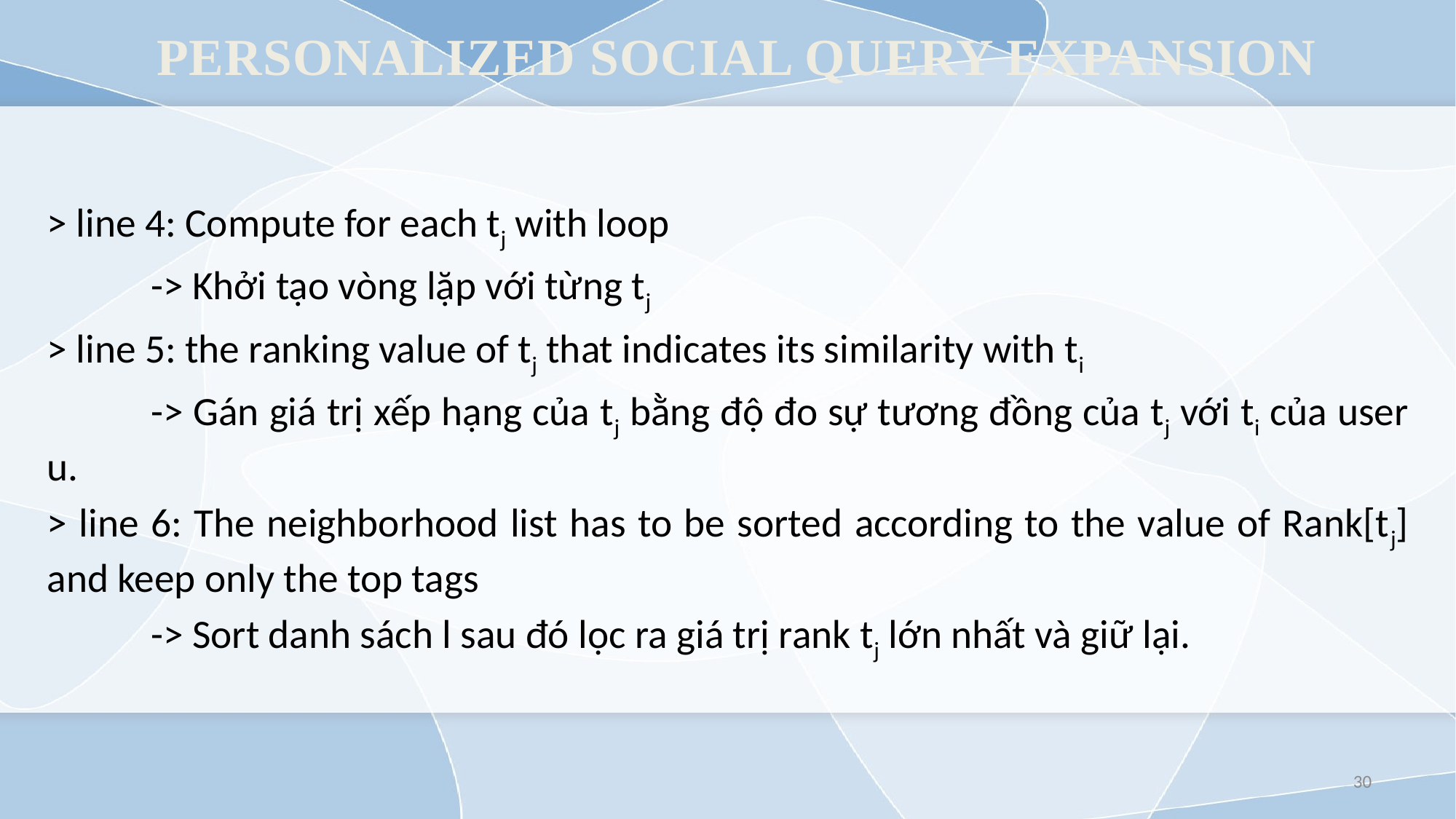

# PERSONALIZED SOCIAL QUERY EXPANSION
> line 4: Compute for each tj with loop
	-> Khởi tạo vòng lặp với từng tj
> line 5: the ranking value of tj that indicates its similarity with ti
	-> Gán giá trị xếp hạng của tj bằng độ đo sự tương đồng của tj với ti của user u.
> line 6: The neighborhood list has to be sorted according to the value of Rank[tj] and keep only the top tags
	-> Sort danh sách l sau đó lọc ra giá trị rank tj lớn nhất và giữ lại.
30